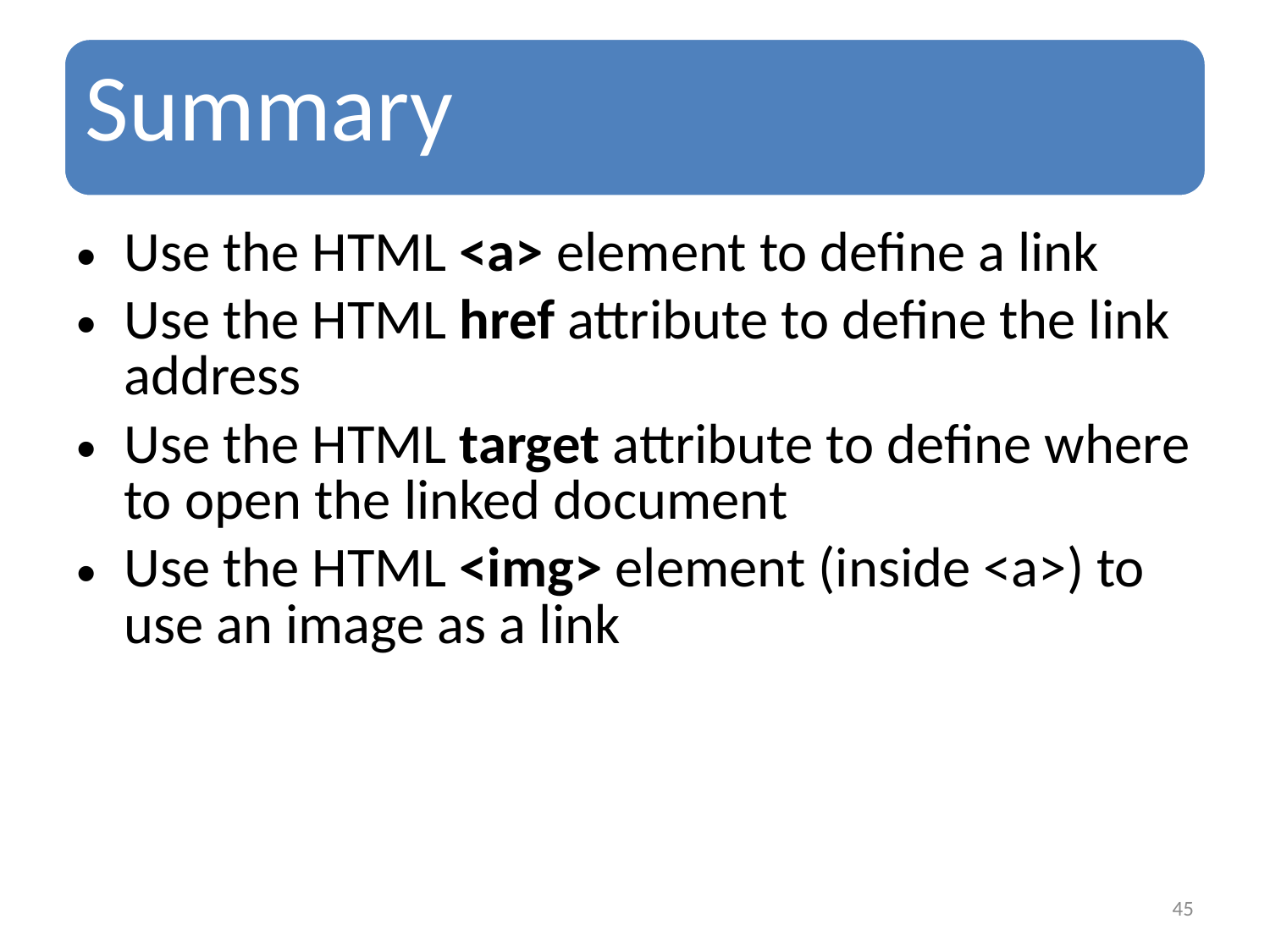

Summary
Use the HTML <a> element to define a link
Use the HTML href attribute to define the link address
Use the HTML target attribute to define where to open the linked document
Use the HTML <img> element (inside <a>) to use an image as a link

45